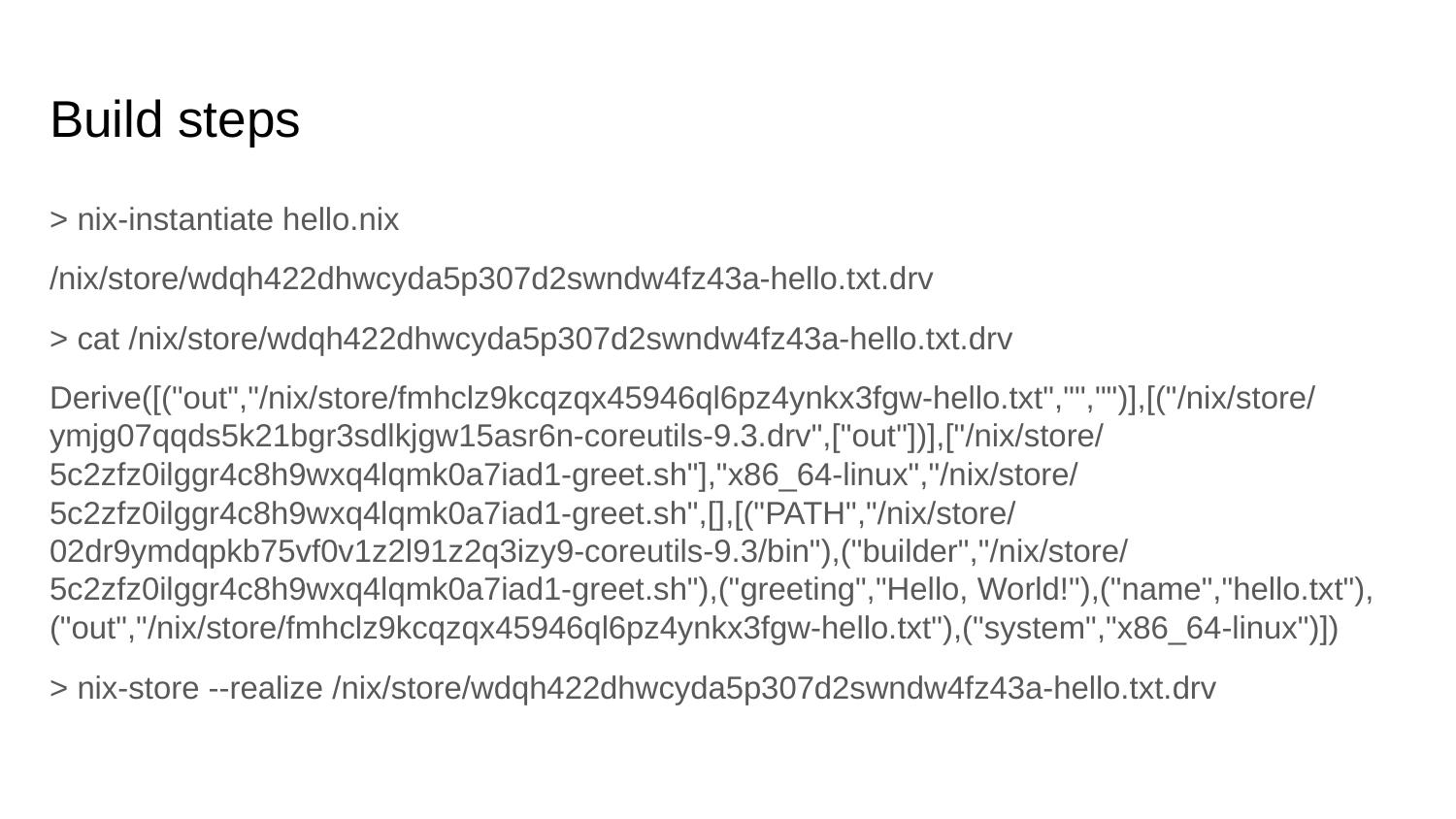

# Build steps
> nix-instantiate hello.nix
/nix/store/wdqh422dhwcyda5p307d2swndw4fz43a-hello.txt.drv
> cat /nix/store/wdqh422dhwcyda5p307d2swndw4fz43a-hello.txt.drv
Derive([("out","/nix/store/fmhclz9kcqzqx45946ql6pz4ynkx3fgw-hello.txt","","")],[("/nix/store/ymjg07qqds5k21bgr3sdlkjgw15asr6n-coreutils-9.3.drv",["out"])],["/nix/store/5c2zfz0ilggr4c8h9wxq4lqmk0a7iad1-greet.sh"],"x86_64-linux","/nix/store/5c2zfz0ilggr4c8h9wxq4lqmk0a7iad1-greet.sh",[],[("PATH","/nix/store/02dr9ymdqpkb75vf0v1z2l91z2q3izy9-coreutils-9.3/bin"),("builder","/nix/store/5c2zfz0ilggr4c8h9wxq4lqmk0a7iad1-greet.sh"),("greeting","Hello, World!"),("name","hello.txt"),("out","/nix/store/fmhclz9kcqzqx45946ql6pz4ynkx3fgw-hello.txt"),("system","x86_64-linux")])
> nix-store --realize /nix/store/wdqh422dhwcyda5p307d2swndw4fz43a-hello.txt.drv